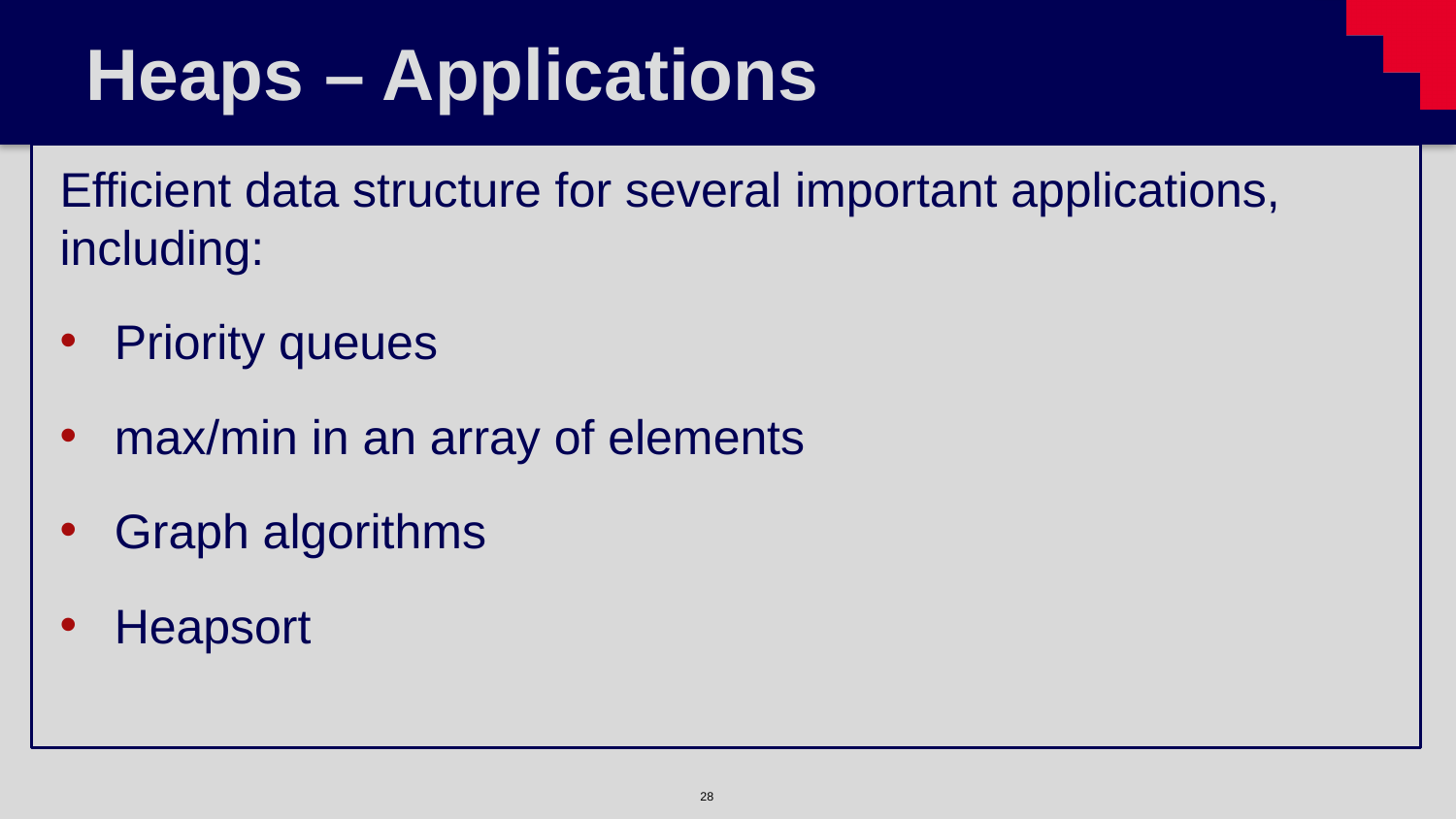

# Heaps – Applications
Efficient data structure for several important applications, including:
Priority queues
max/min in an array of elements
Graph algorithms
Heapsort